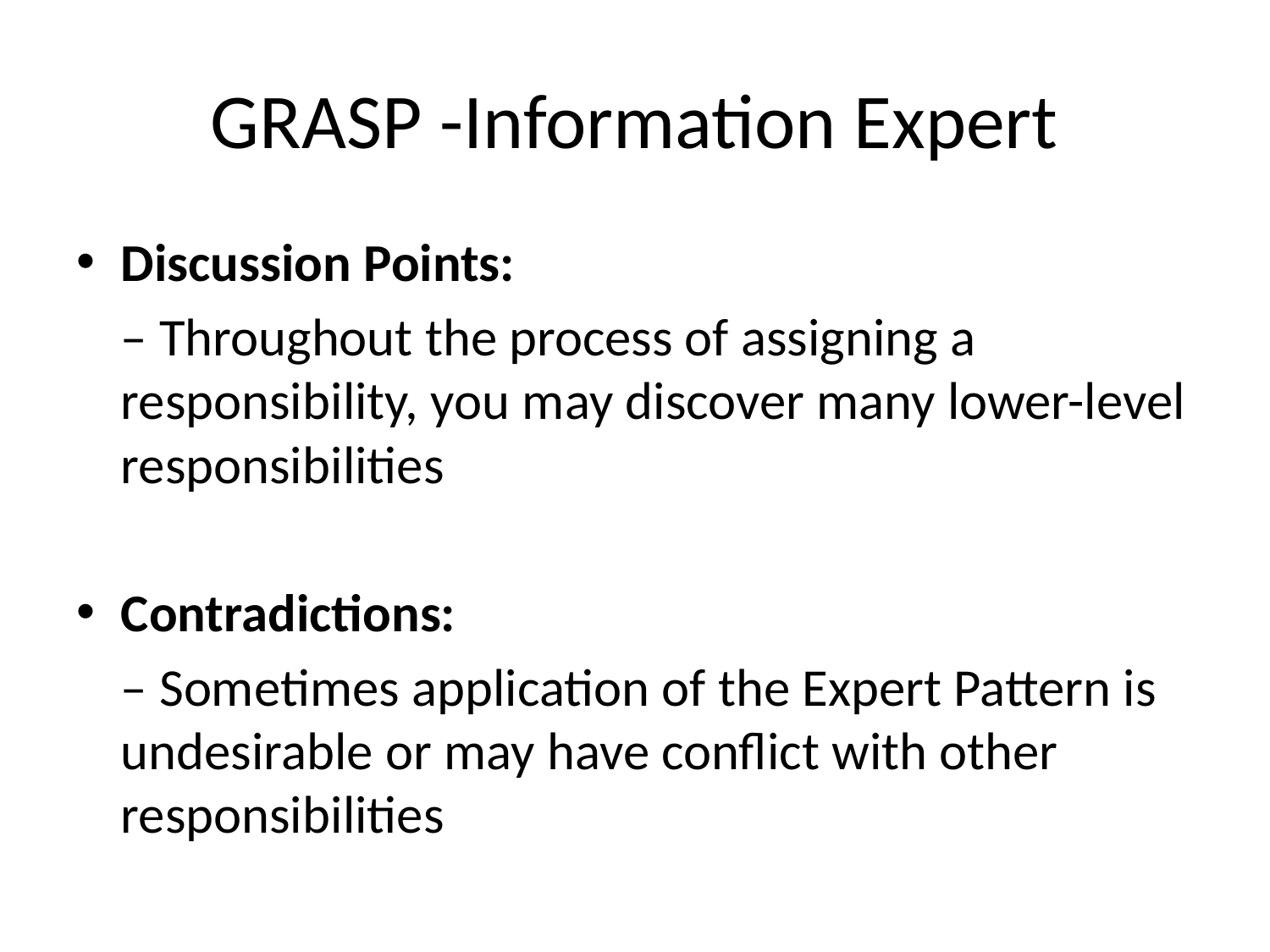

# GRASP -Information Expert
Discussion Points:
	– Throughout the process of assigning a responsibility, you may discover many lower-level responsibilities

Contradictions:
	– Sometimes application of the Expert Pattern is undesirable or may have conflict with other responsibilities